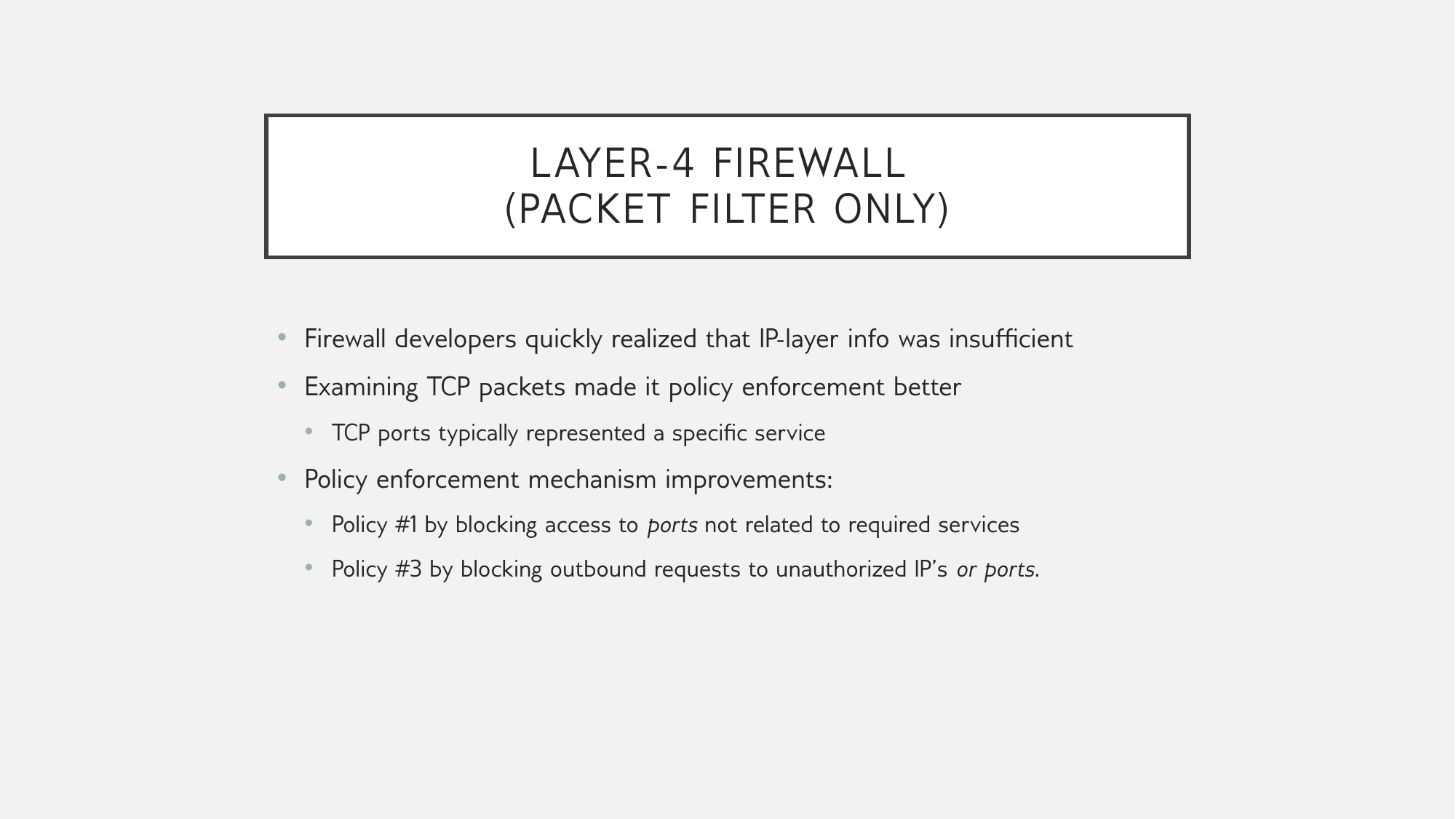

# Layer-4 Firewall (Packet Filter Only)
Firewall developers quickly realized that IP-layer info was insufficient
Examining TCP packets made it policy enforcement better
TCP ports typically represented a specific service
Policy enforcement mechanism improvements:
Policy #1 by blocking access to ports not related to required services
Policy #3 by blocking outbound requests to unauthorized IP’s or ports.